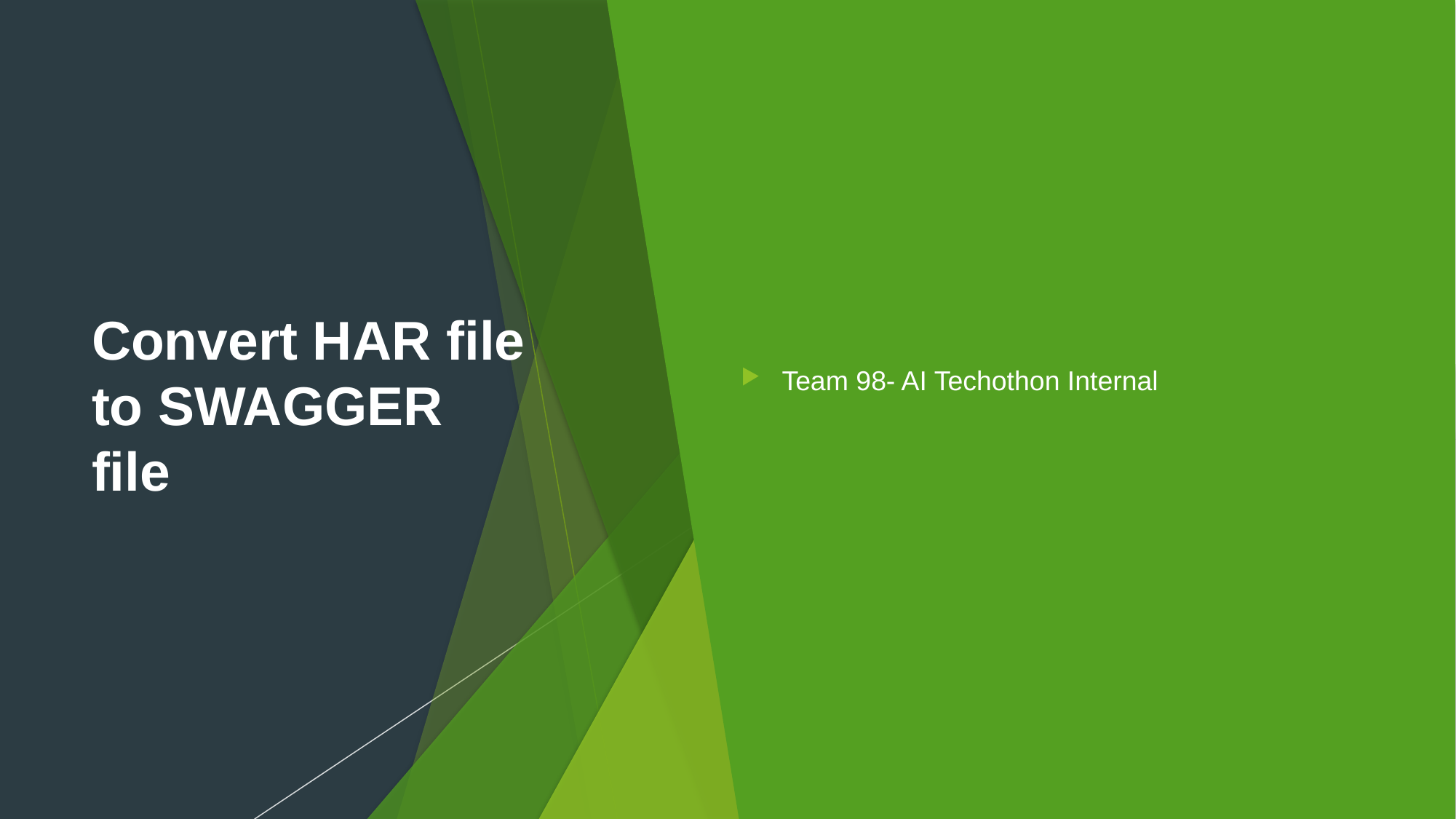

# Convert HAR file to SWAGGER file
Team 98- AI Techothon Internal